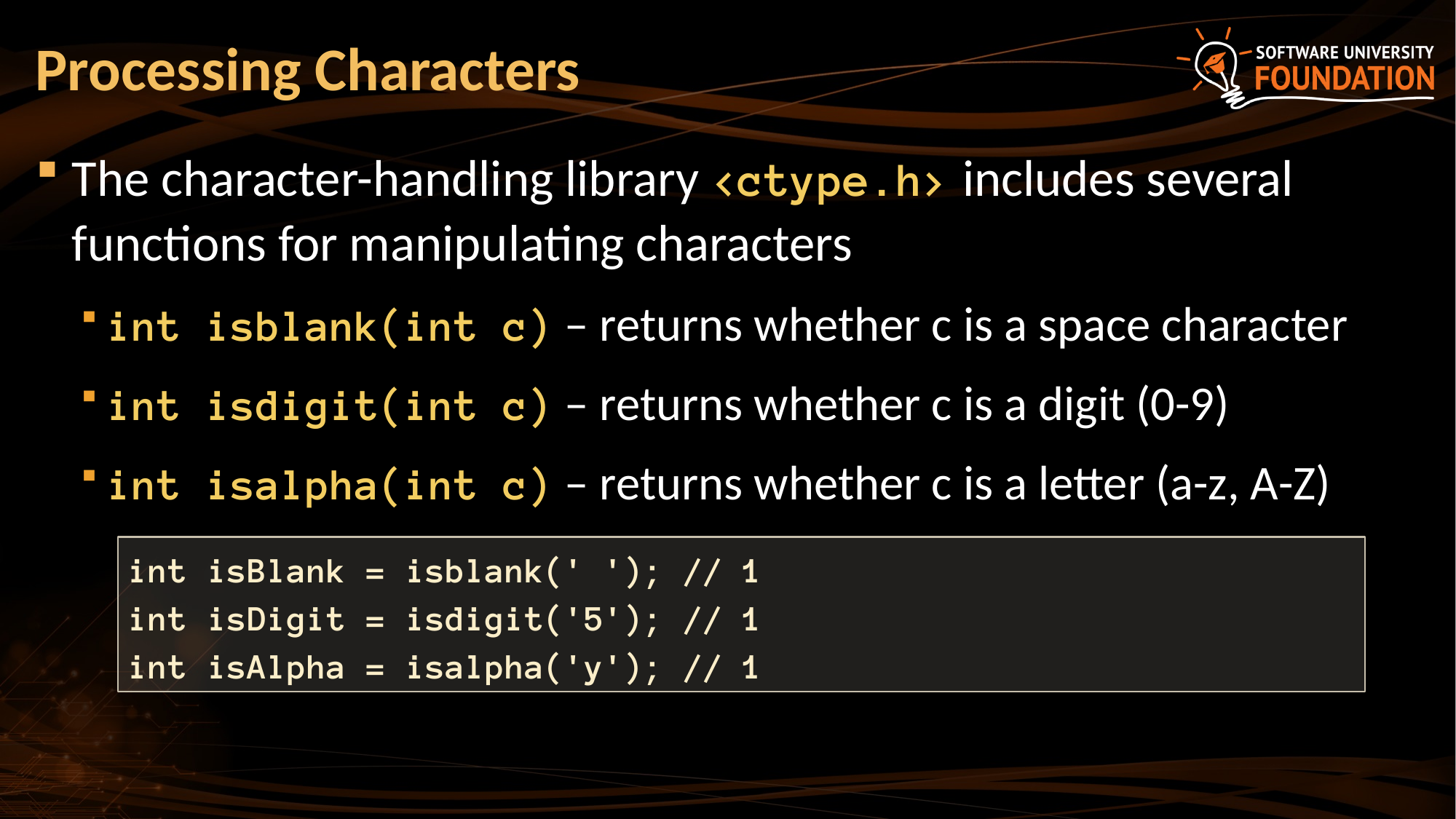

# Processing Characters
The character-handling library <ctype.h> includes several functions for manipulating characters
int isblank(int c) – returns whether c is a space character
int isdigit(int c) – returns whether c is a digit (0-9)
int isalpha(int c) – returns whether c is a letter (a-z, A-Z)

int isBlank = isblank(' '); // 1
int isDigit = isdigit('5'); // 1
int isAlpha = isalpha('y'); // 1